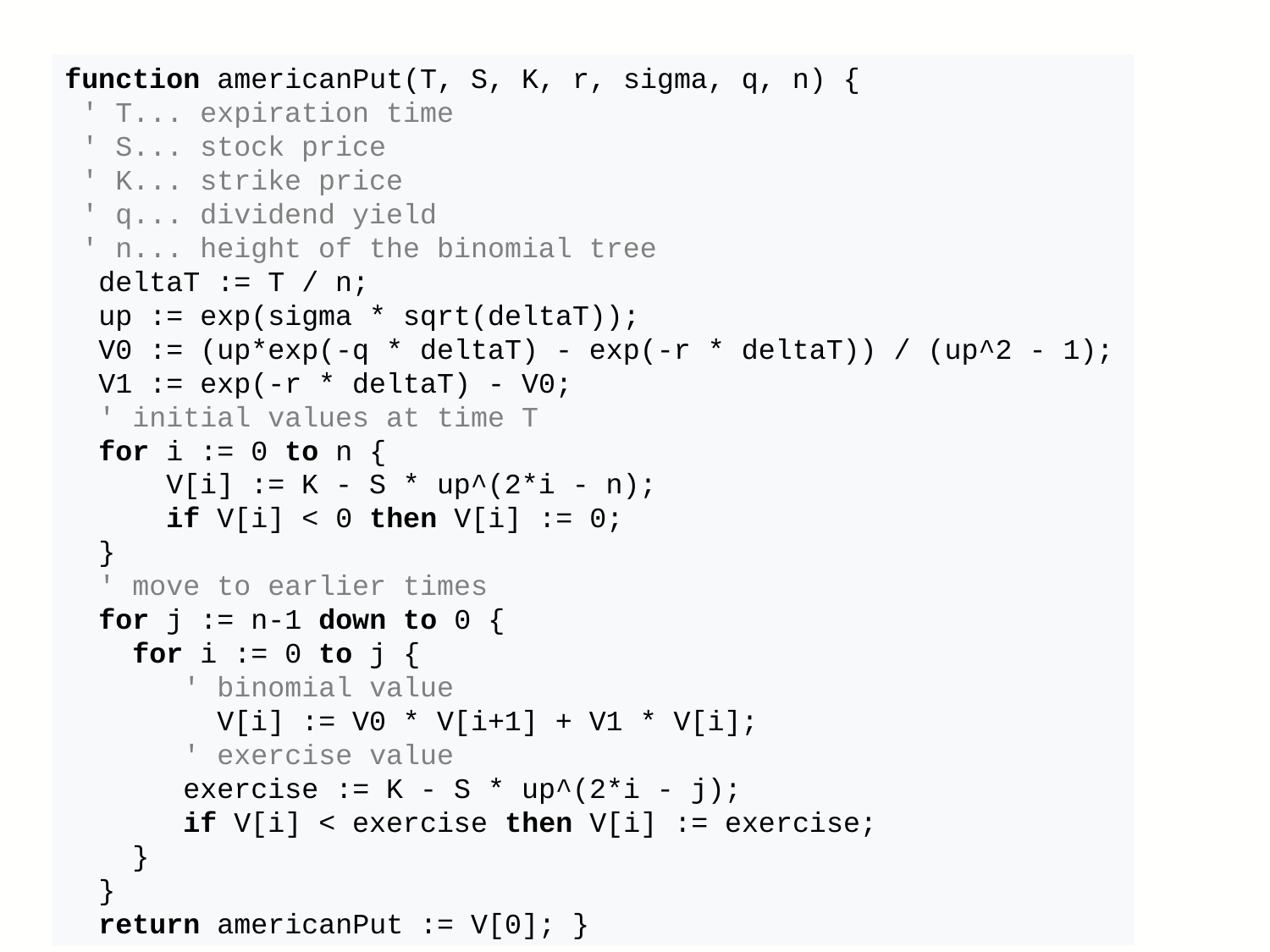

# C++ – Monte Carlo American
function americanPut(T, S, K, r, sigma, q, n) {
 ' T... expiration time
 ' S... stock price
 ' K... strike price
 ' q... dividend yield
 ' n... height of the binomial tree
  deltaT := T / n;
  up := exp(sigma * sqrt(deltaT));
  V0 := (up*exp(-q * deltaT) - exp(-r * deltaT)) / (up^2 - 1);
  V1 := exp(-r * deltaT) - V0;
  ' initial values at time T
  for i := 0 to n {
      V[i] := K - S * up^(2*i - n);
      if V[i] < 0 then V[i] := 0;
  }
  ' move to earlier times
  for j := n-1 down to 0 {
    for i := 0 to j {
       ' binomial value
         V[i] := V0 * V[i+1] + V1 * V[i];
       ' exercise value
       exercise := K - S * up^(2*i - j);
       if V[i] < exercise then V[i] := exercise;
    }
  }
  return americanPut := V[0]; }